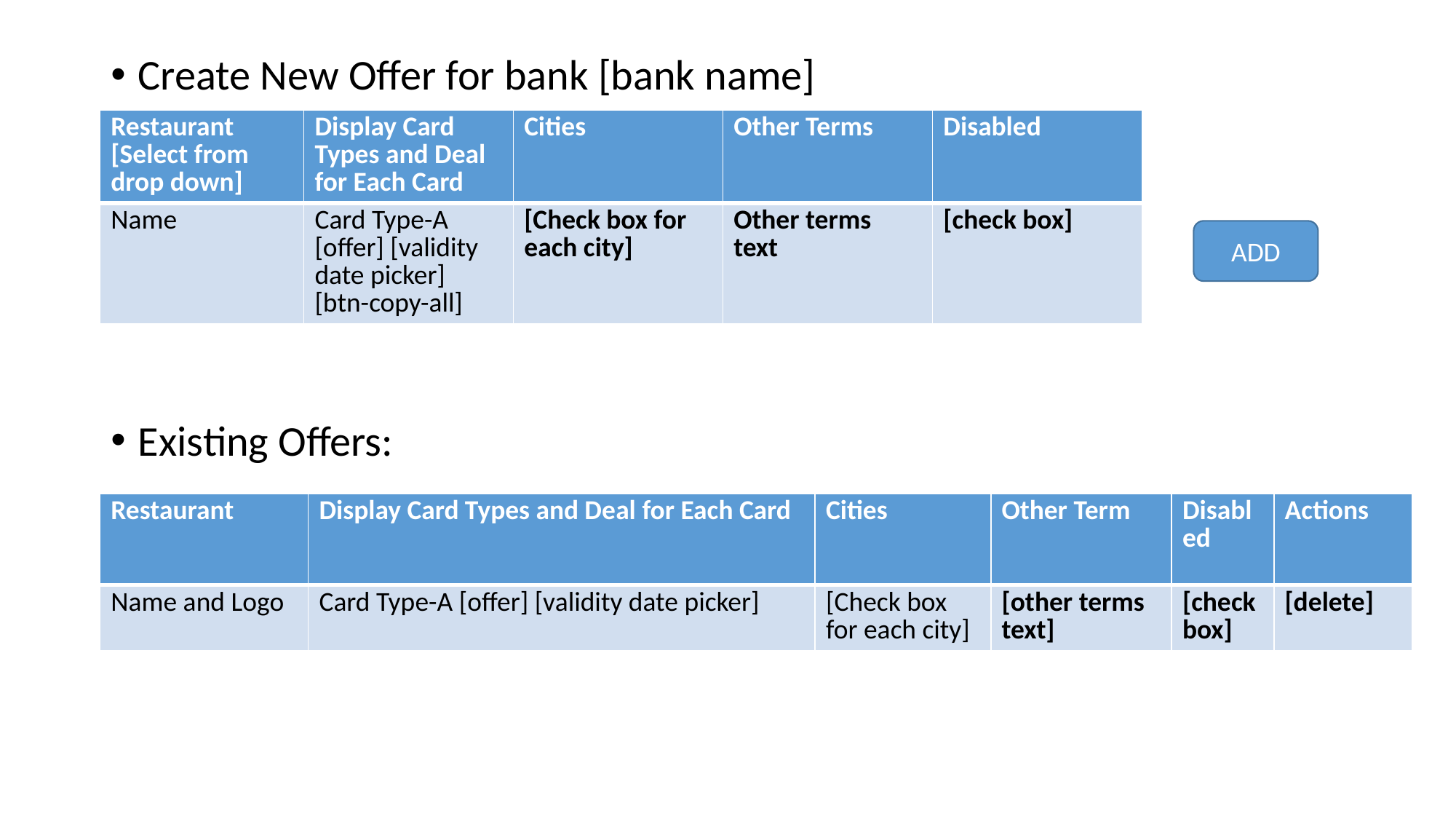

Create New Offer for bank [bank name]

Existing Offers:

| Restaurant [Select from drop down] | Display Card Types and Deal for Each Card | Cities | Other Terms | Disabled |
| --- | --- | --- | --- | --- |
| Name | Card Type-A [offer] [validity date picker] [btn-copy-all] | [Check box for each city] | Other terms text | [check box] |
ADD
| Restaurant | Display Card Types and Deal for Each Card | Cities | Other Term | Disabled | Actions |
| --- | --- | --- | --- | --- | --- |
| Name and Logo | Card Type-A [offer] [validity date picker] | [Check box for each city] | [other terms text] | [check box] | [delete] |